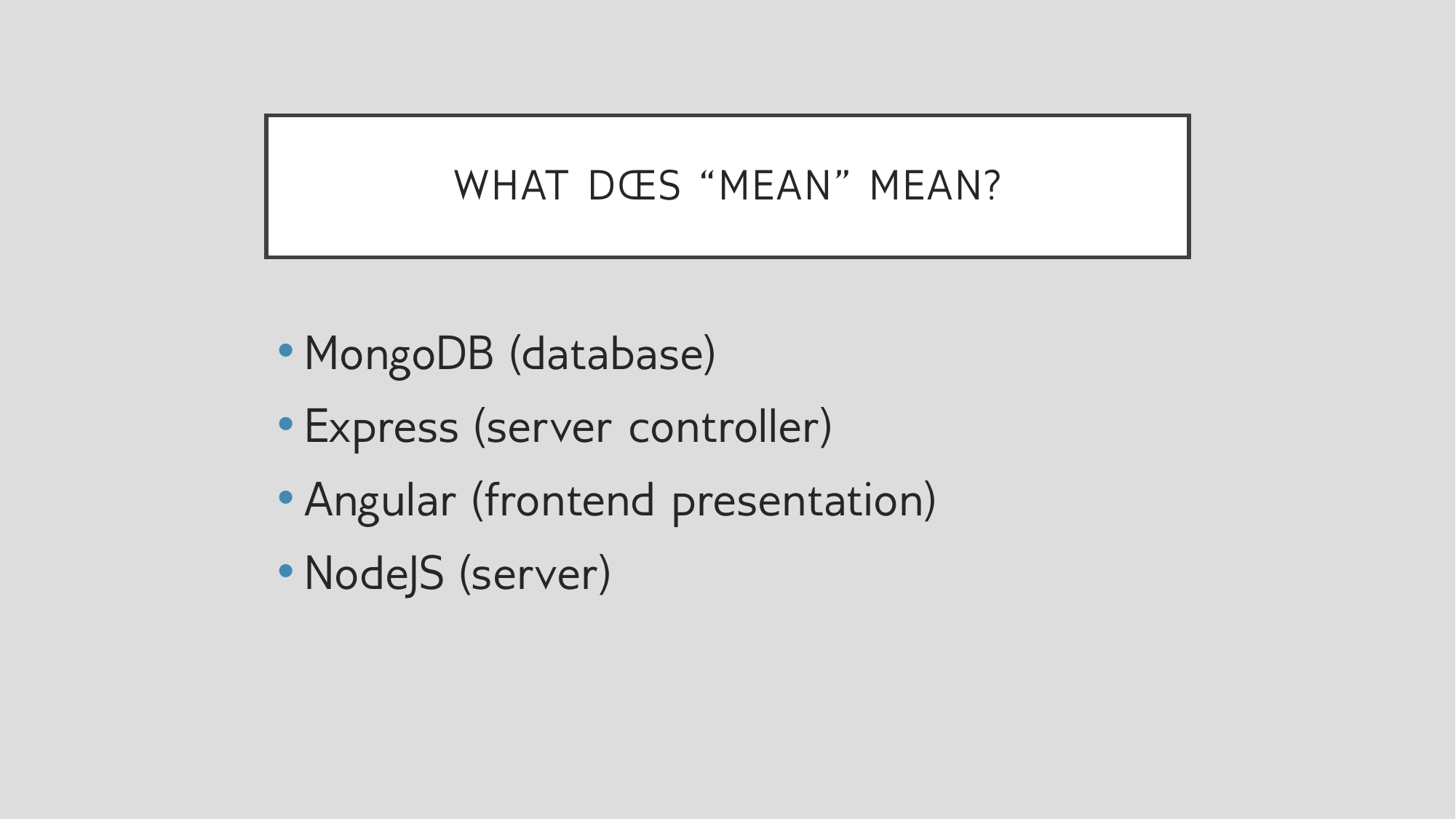

# What Does “MEAN” MEAN?
MongoDB (database)
Express (server controller)
Angular (frontend presentation)
NodeJS (server)